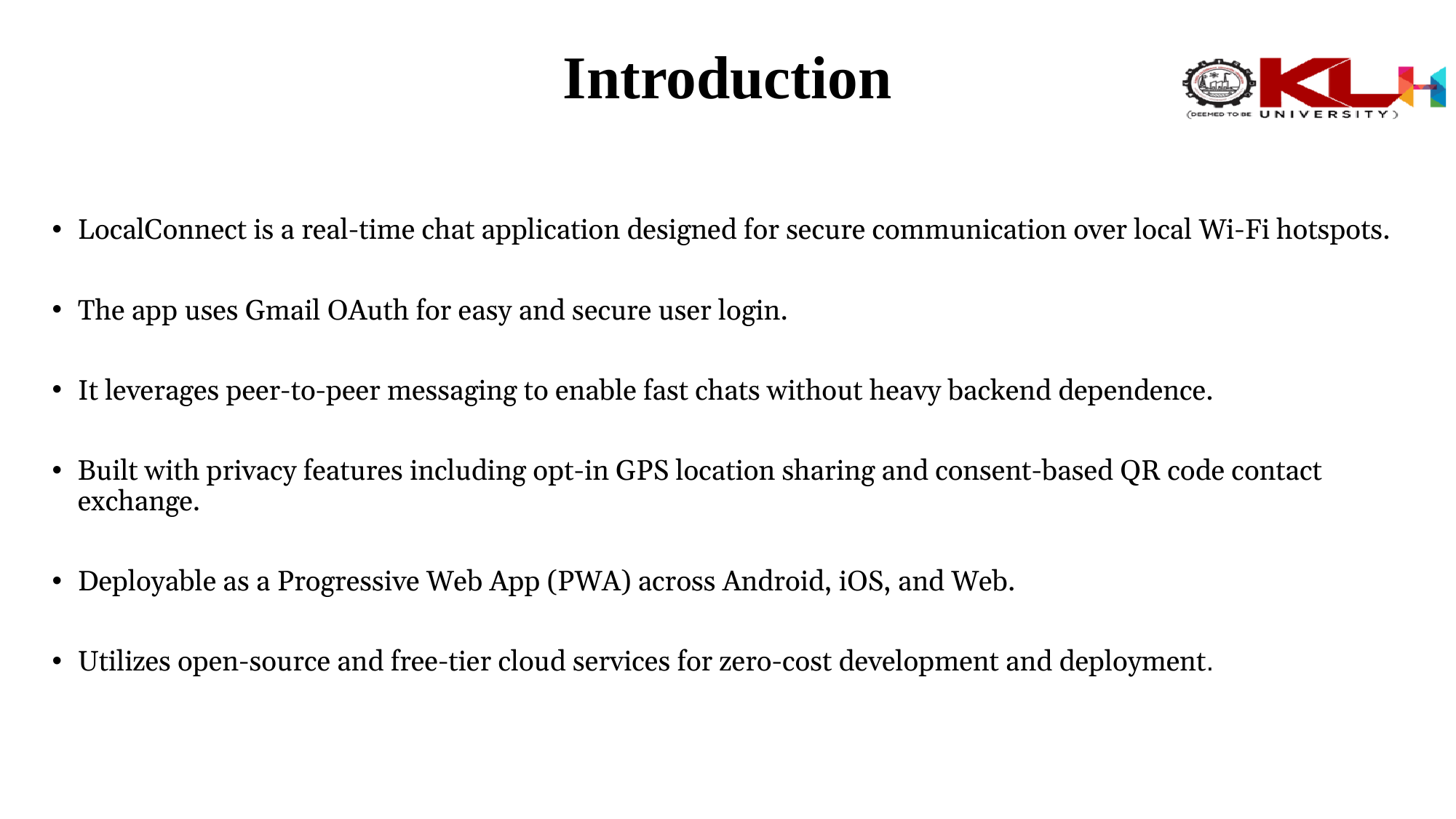

# Introduction
LocalConnect is a real-time chat application designed for secure communication over local Wi-Fi hotspots.

The app uses Gmail OAuth for easy and secure user login.

It leverages peer-to-peer messaging to enable fast chats without heavy backend dependence.

Built with privacy features including opt-in GPS location sharing and consent-based QR code contact exchange.

Deployable as a Progressive Web App (PWA) across Android, iOS, and Web.

Utilizes open-source and free-tier cloud services for zero-cost development and deployment.